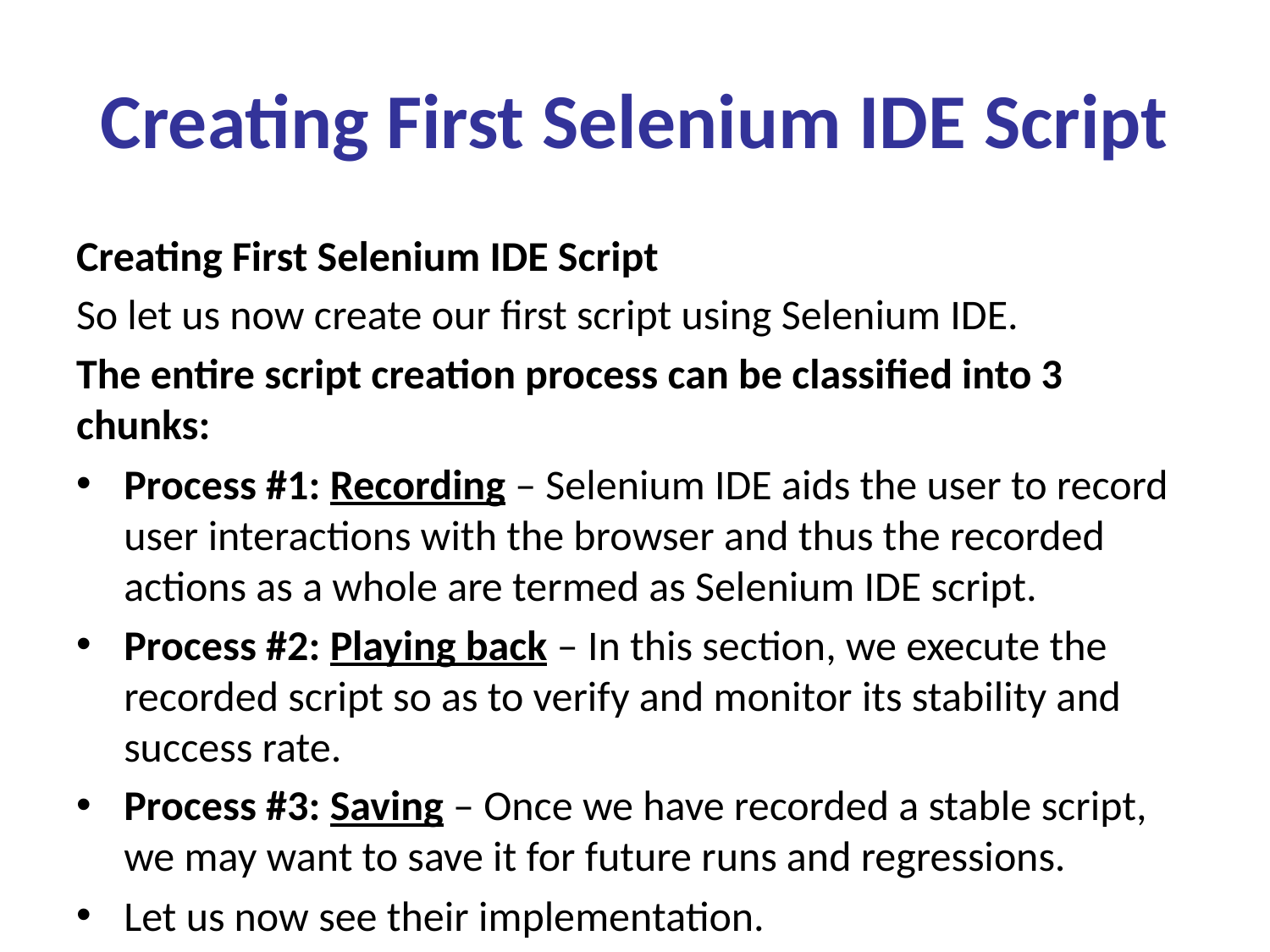

# Creating First Selenium IDE Script
Creating First Selenium IDE Script
So let us now create our first script using Selenium IDE.
The entire script creation process can be classified into 3 chunks:
Process #1: Recording – Selenium IDE aids the user to record user interactions with the browser and thus the recorded actions as a whole are termed as Selenium IDE script.
Process #2: Playing back – In this section, we execute the recorded script so as to verify and monitor its stability and success rate.
Process #3: Saving – Once we have recorded a stable script, we may want to save it for future runs and regressions.
Let us now see their implementation.